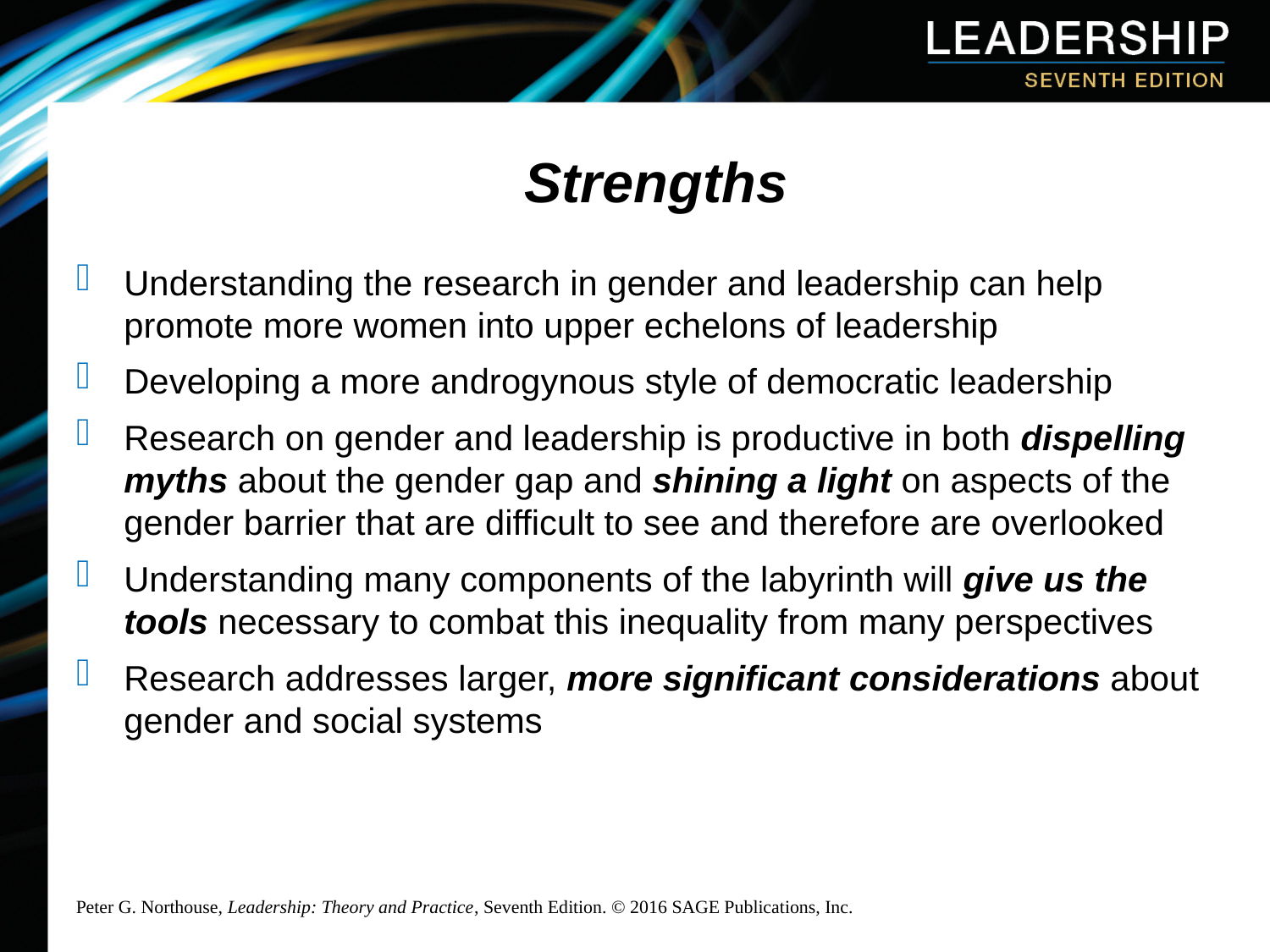

# Strengths
Understanding the research in gender and leadership can help promote more women into upper echelons of leadership
Developing a more androgynous style of democratic leadership
Research on gender and leadership is productive in both dispelling myths about the gender gap and shining a light on aspects of the gender barrier that are difficult to see and therefore are overlooked
Understanding many components of the labyrinth will give us the tools necessary to combat this inequality from many perspectives
Research addresses larger, more significant considerations about gender and social systems
Peter G. Northouse, Leadership: Theory and Practice, Seventh Edition. © 2016 SAGE Publications, Inc.